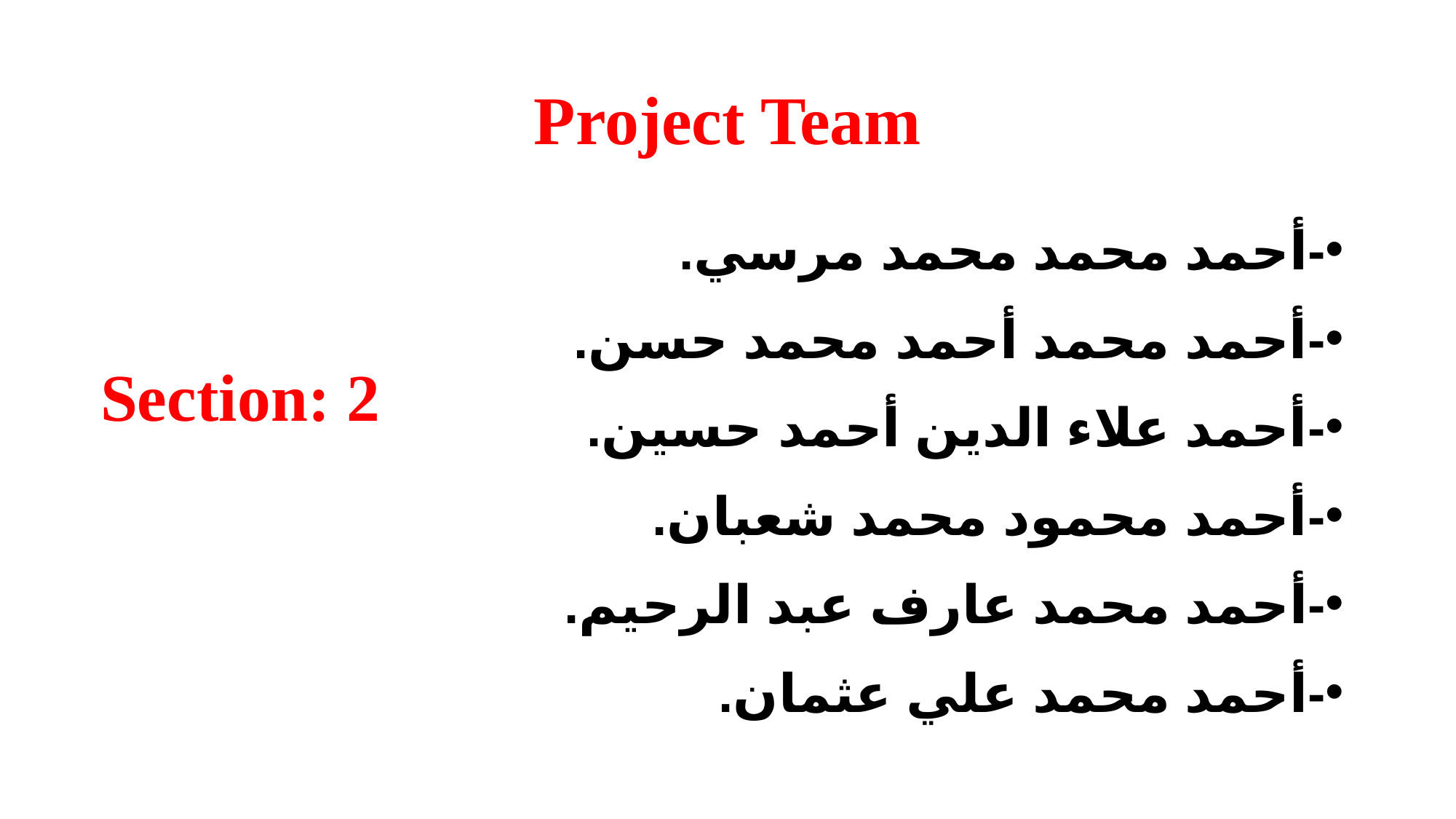

# Project Team
Section: 2
-أحمد محمد محمد مرسي.
-أحمد محمد أحمد محمد حسن.
-أحمد علاء الدين أحمد حسين.
-أحمد محمود محمد شعبان.
-أحمد محمد عارف عبد الرحيم.
-أحمد محمد علي عثمان.